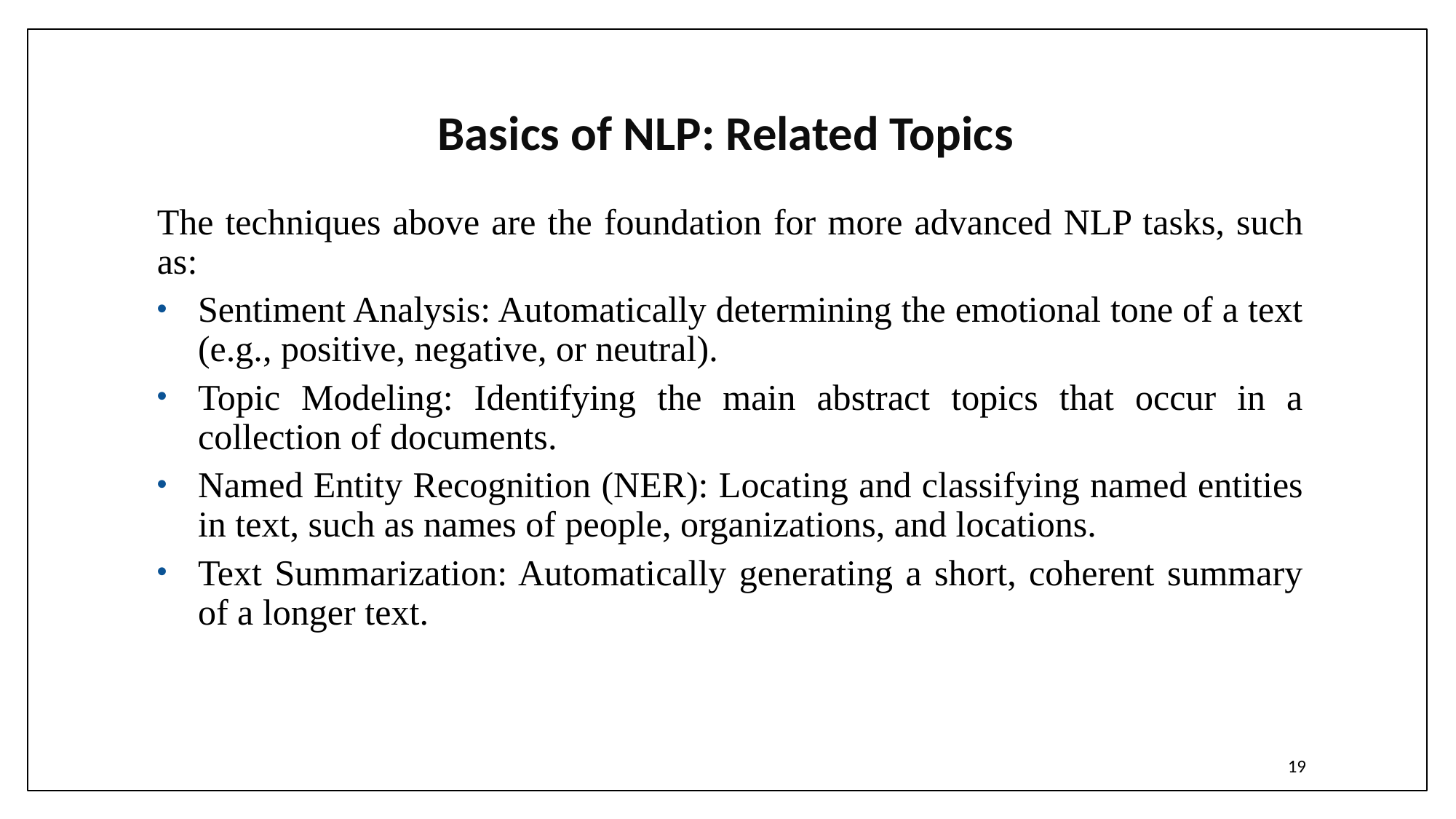

# Basics of NLP: Related Topics
The techniques above are the foundation for more advanced NLP tasks, such as:
Sentiment Analysis: Automatically determining the emotional tone of a text (e.g., positive, negative, or neutral).
Topic Modeling: Identifying the main abstract topics that occur in a collection of documents.
Named Entity Recognition (NER): Locating and classifying named entities in text, such as names of people, organizations, and locations.
Text Summarization: Automatically generating a short, coherent summary of a longer text.
19